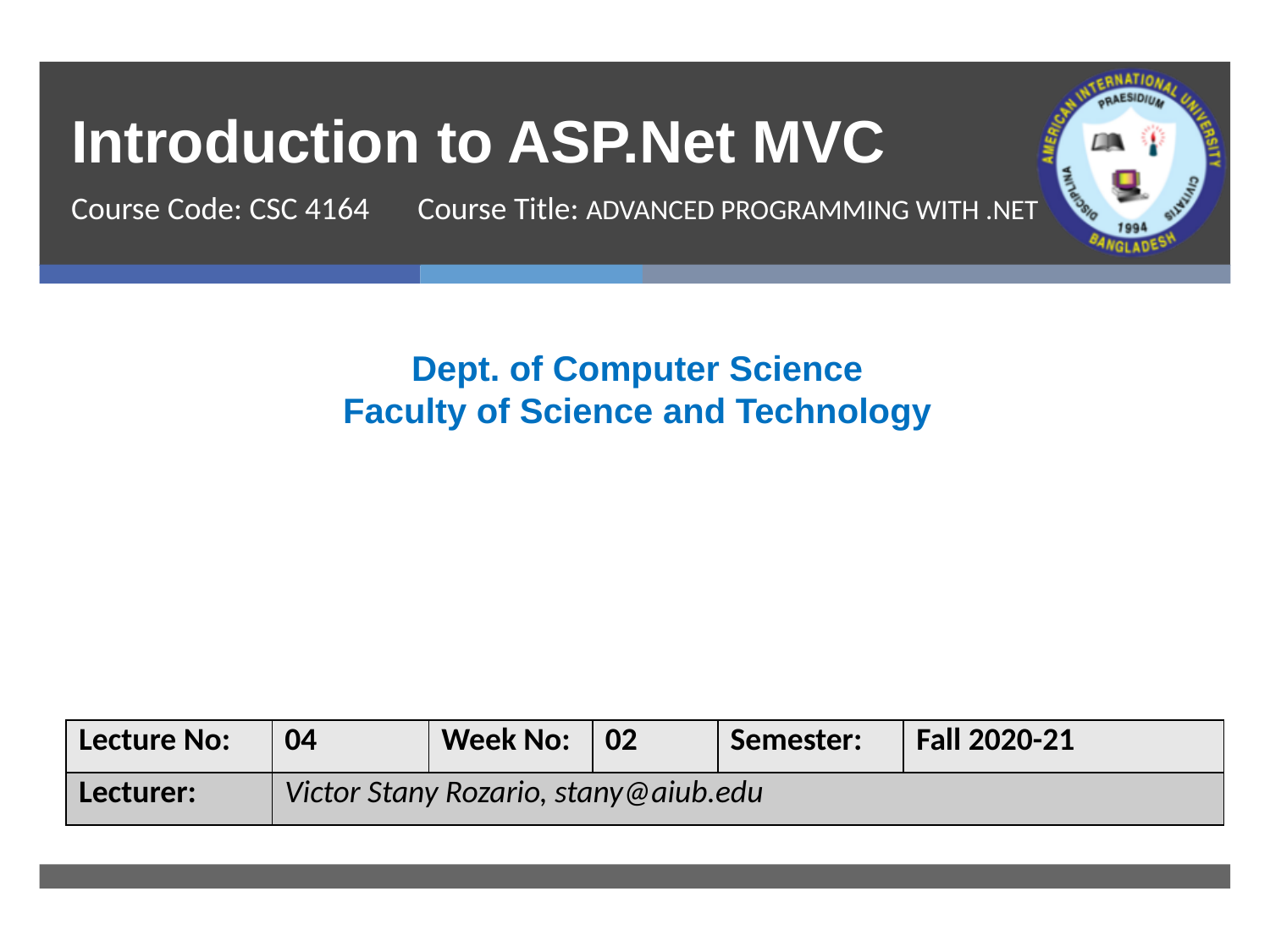

# Introduction to ASP.Net MVC
Course Code: CSC 4164
Course Title: ADVANCED PROGRAMMING WITH .NET
Dept. of Computer Science
Faculty of Science and Technology
| Lecture No: | 04 | Week No: | 02 | Semester: | Fall 2020-21 |
| --- | --- | --- | --- | --- | --- |
| Lecturer: | Victor Stany Rozario, stany@aiub.edu |  |  |  |  |